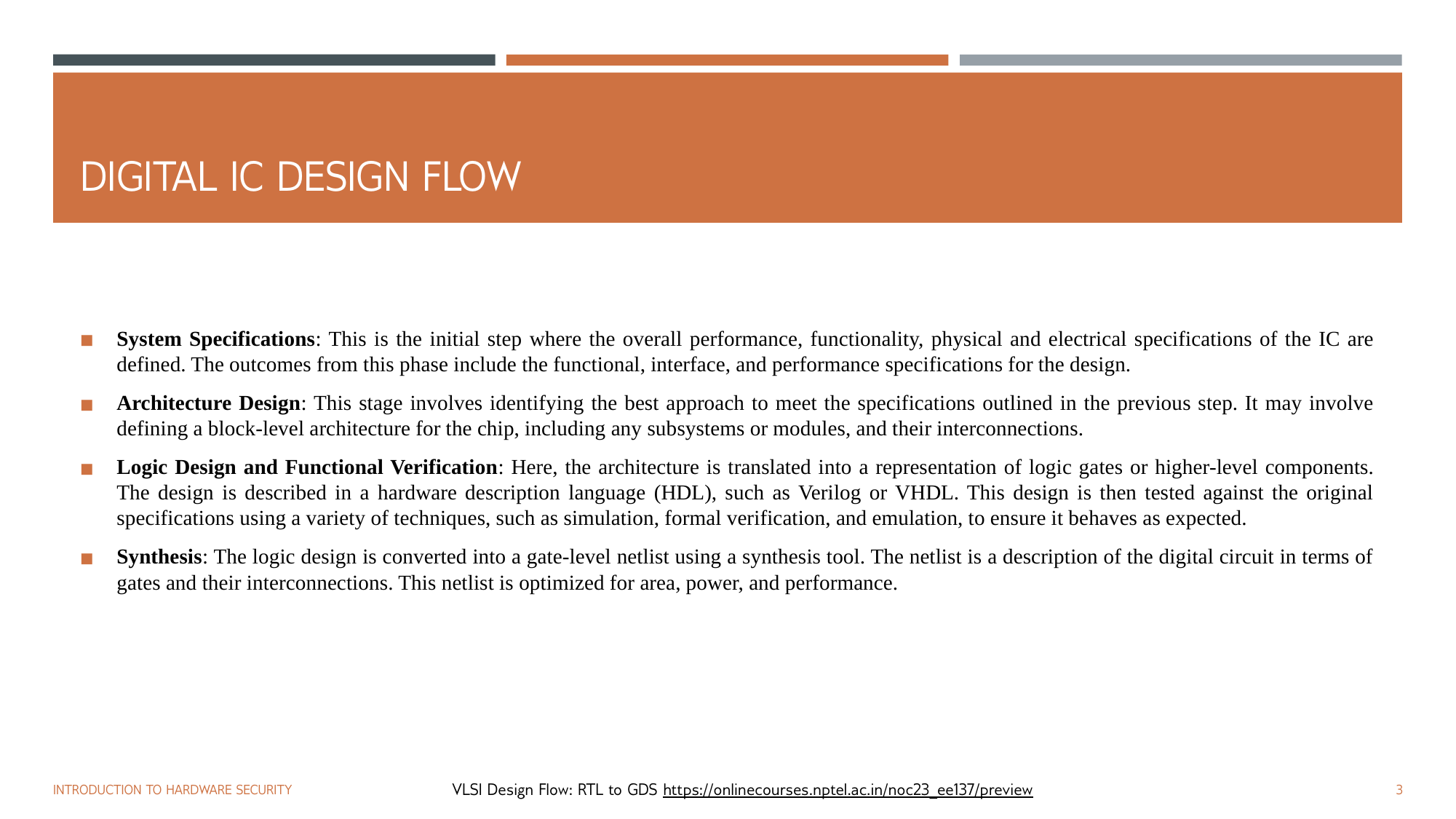

# DIGITAL IC DESIGN FLOW
System Specifications: This is the initial step where the overall performance, functionality, physical and electrical specifications of the IC are defined. The outcomes from this phase include the functional, interface, and performance specifications for the design.
Architecture Design: This stage involves identifying the best approach to meet the specifications outlined in the previous step. It may involve defining a block-level architecture for the chip, including any subsystems or modules, and their interconnections.
Logic Design and Functional Verification: Here, the architecture is translated into a representation of logic gates or higher-level components. The design is described in a hardware description language (HDL), such as Verilog or VHDL. This design is then tested against the original specifications using a variety of techniques, such as simulation, formal verification, and emulation, to ensure it behaves as expected.
Synthesis: The logic design is converted into a gate-level netlist using a synthesis tool. The netlist is a description of the digital circuit in terms of gates and their interconnections. This netlist is optimized for area, power, and performance.

INTRODUCTION TO HARDWARE SECURITY
3
VLSI Design Flow: RTL to GDS https://onlinecourses.nptel.ac.in/noc23_ee137/preview